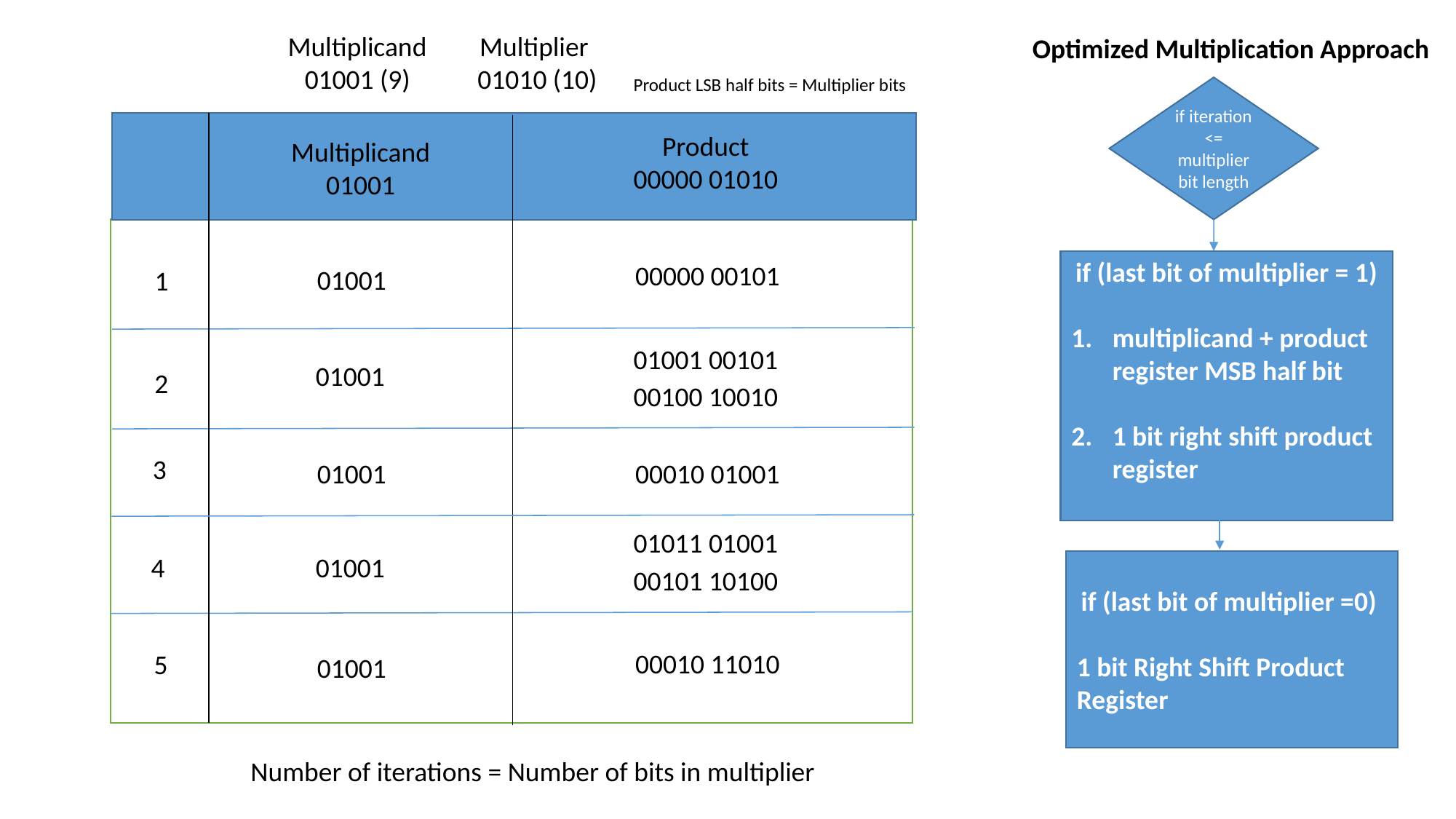

Multiplicand
01001 (9)
Multiplier
 01010 (10)
Optimized Multiplication Approach
Product LSB half bits = Multiplier bits
if iteration <= multiplier bit length

Product
00000 01010
Multiplicand
01001

if (last bit of multiplier = 1)

multiplicand + product register MSB half bit

1 bit right shift product register

00000 00101
01001
1
01001 00101
01001
2
00100 10010
3
01001
00010 01001
01011 01001
01001
4
if (last bit of multiplier =0)

1 bit Right Shift Product Register
00101 10100
00010 11010
5
01001
Number of iterations = Number of bits in multiplier